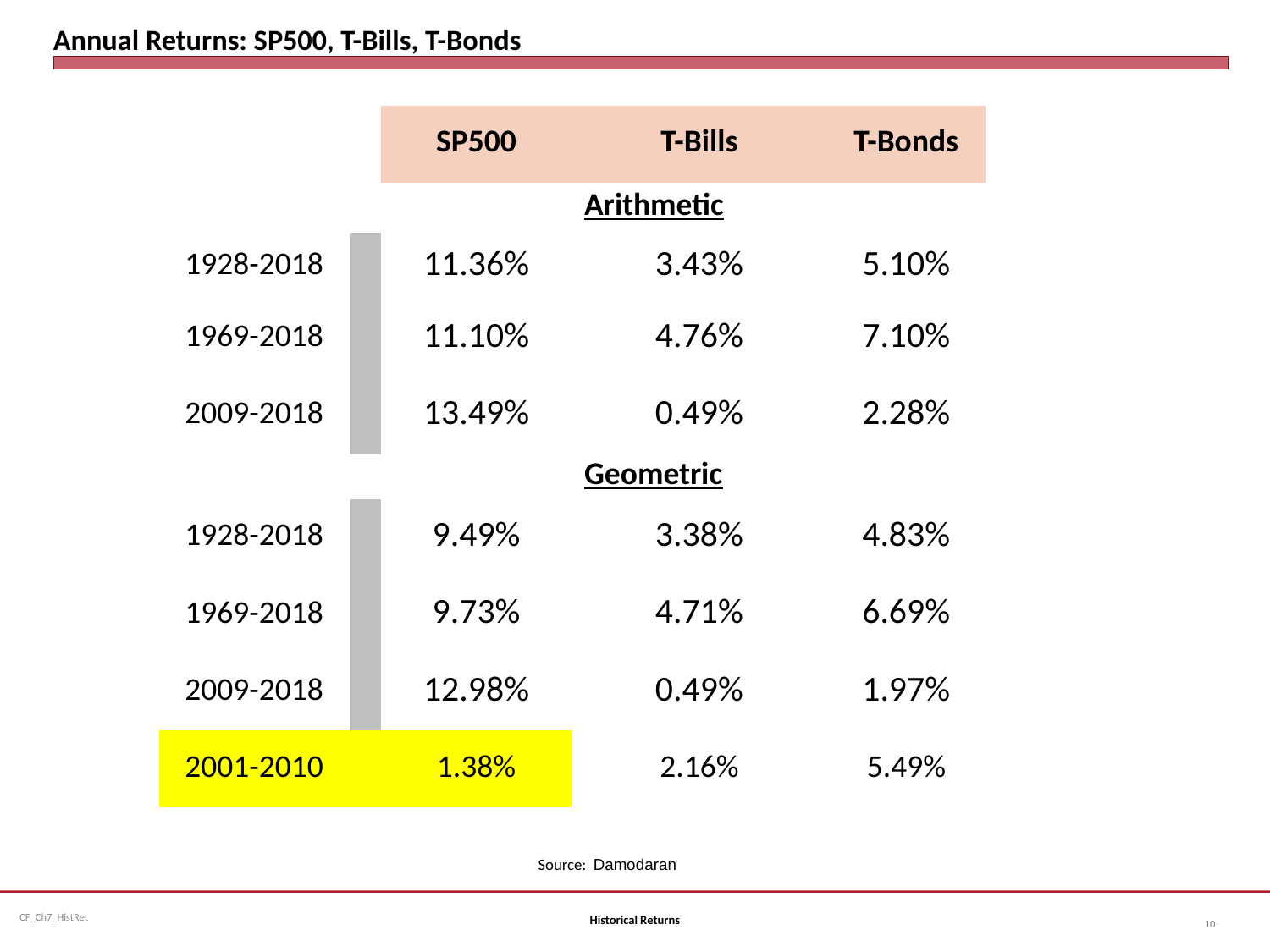

# Annual Returns: SP500, T-Bills, T-Bonds
|  |  | SP500 | T-Bills | T-Bonds |  |
| --- | --- | --- | --- | --- | --- |
|  |  |  | Arithmetic |  |  |
| 1928-2018 |  | 11.36% | 3.43% | 5.10% |  |
| 1969-2018 |  | 11.10% | 4.76% | 7.10% |  |
| 2009-2018 |  | 13.49% | 0.49% | 2.28% |  |
|  |  |  | Geometric |  |  |
| 1928-2018 |  | 9.49% | 3.38% | 4.83% |  |
| 1969-2018 |  | 9.73% | 4.71% | 6.69% |  |
| 2009-2018 |  | 12.98% | 0.49% | 1.97% |  |
| 2001-2010 |  | 1.38% | 2.16% | 5.49% |  |
Source:  Damodaran
Historical Returns
10